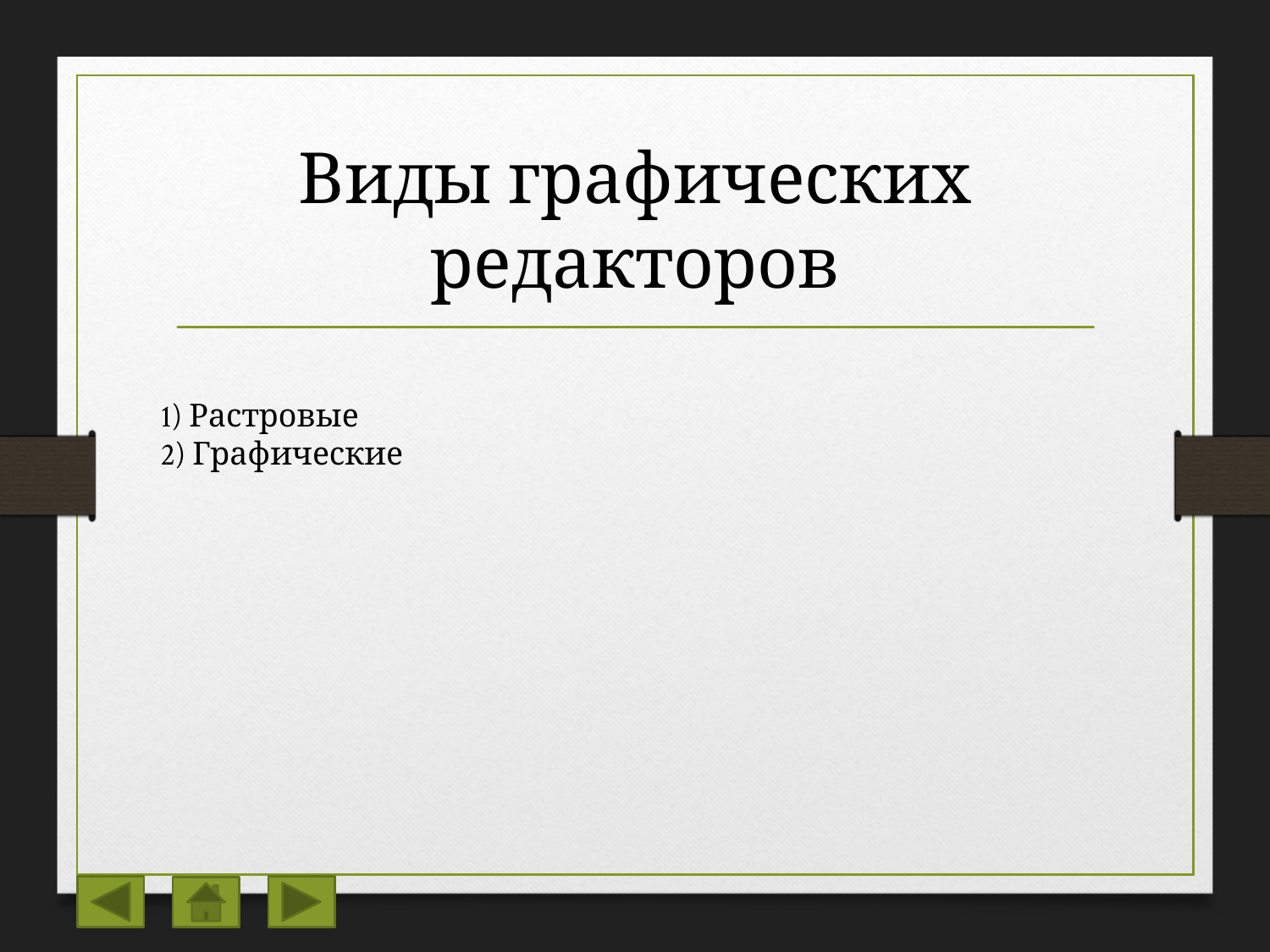

# Виды графических редакторов
1) Растровые
2) Графические